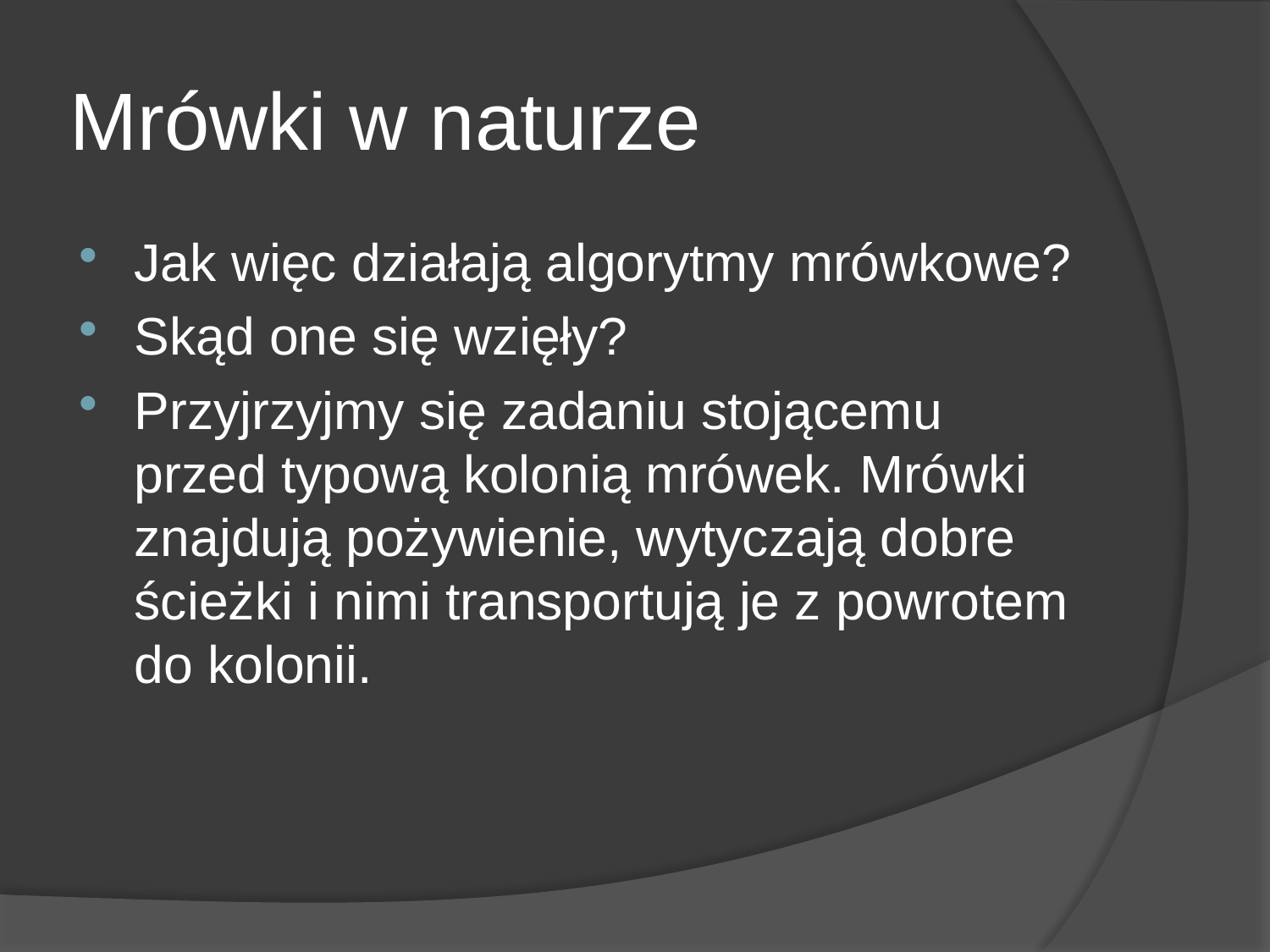

# Mrówki w naturze
Jak więc działają algorytmy mrówkowe?
Skąd one się wzięły?
Przyjrzyjmy się zadaniu stojącemu przed typową kolonią mrówek. Mrówki znajdują pożywienie, wytyczają dobre ścieżki i nimi transportują je z powrotem do kolonii.